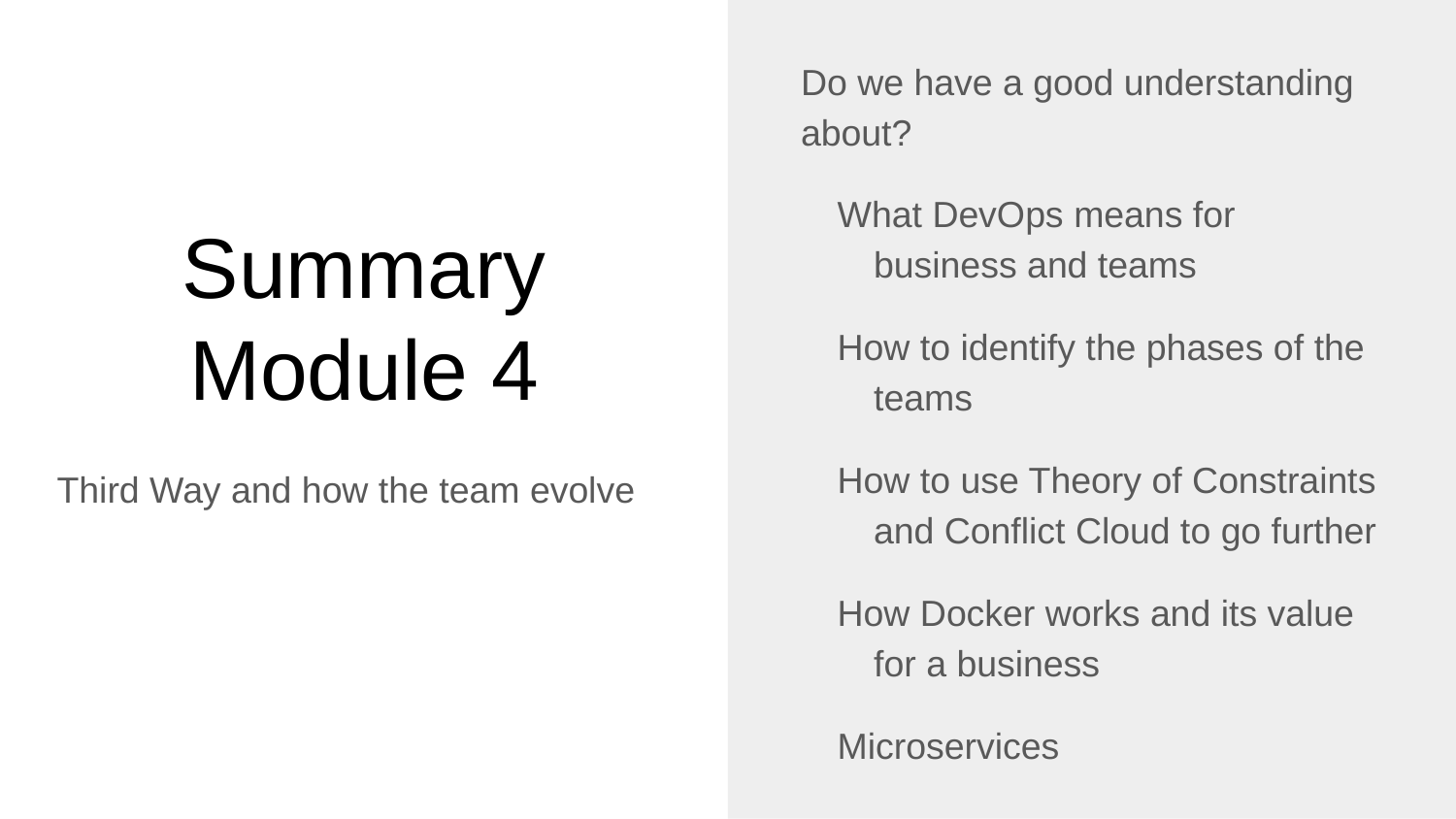

Do we have a good understanding about?
What DevOps means for business and teams
How to identify the phases of the teams
How to use Theory of Constraints and Conflict Cloud to go further
How Docker works and its value for a business
Microservices
# Summary Module 4
Third Way and how the team evolve